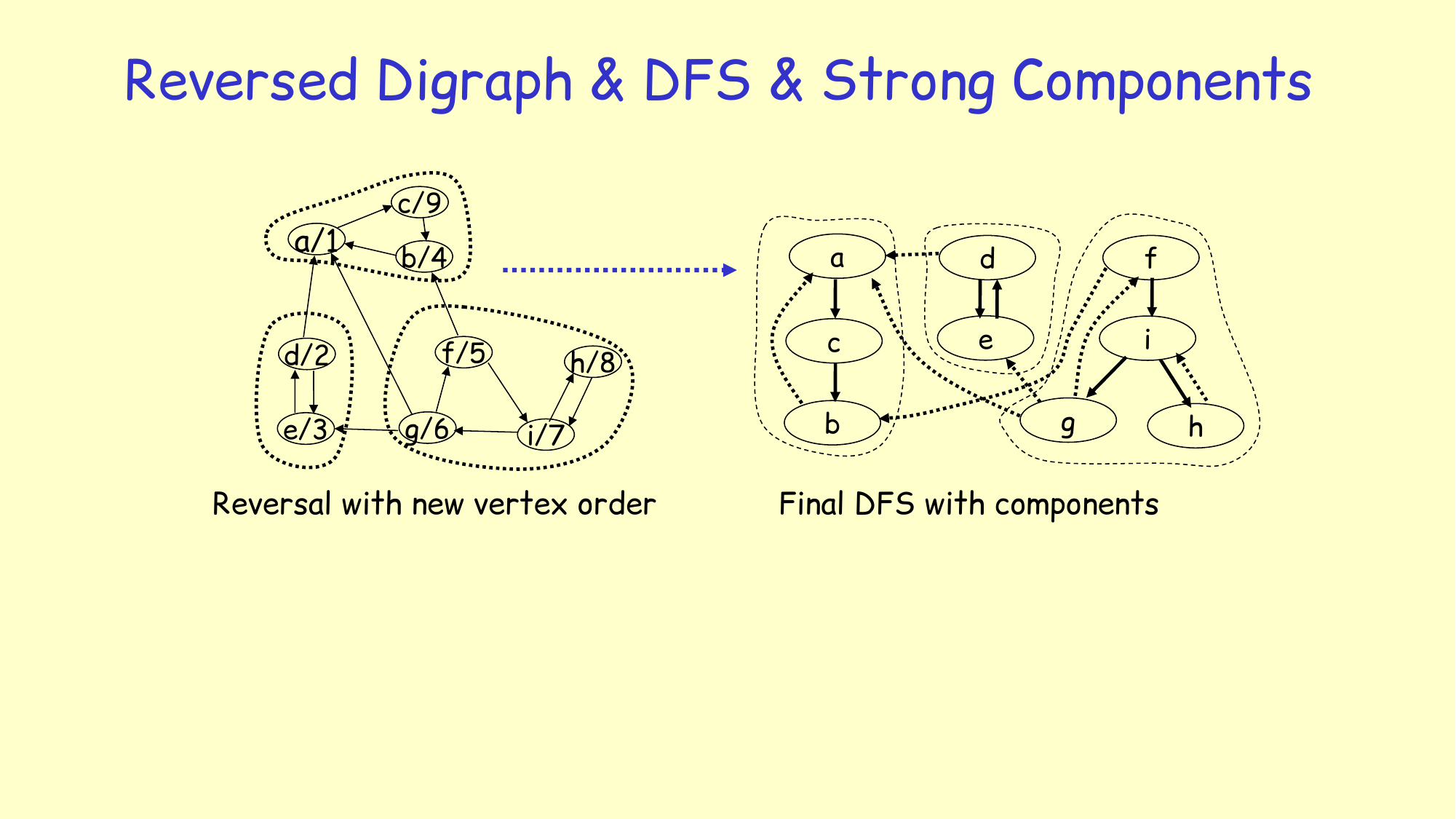

# Reversed Digraph & DFS & Strong Components

c/9

a/1
b/4

f/5
d/2
h/8

g/6
e/3
i/7

Reversal with new vertex order

a
d
f

e
i
c

g
b
h
Final DFS with components